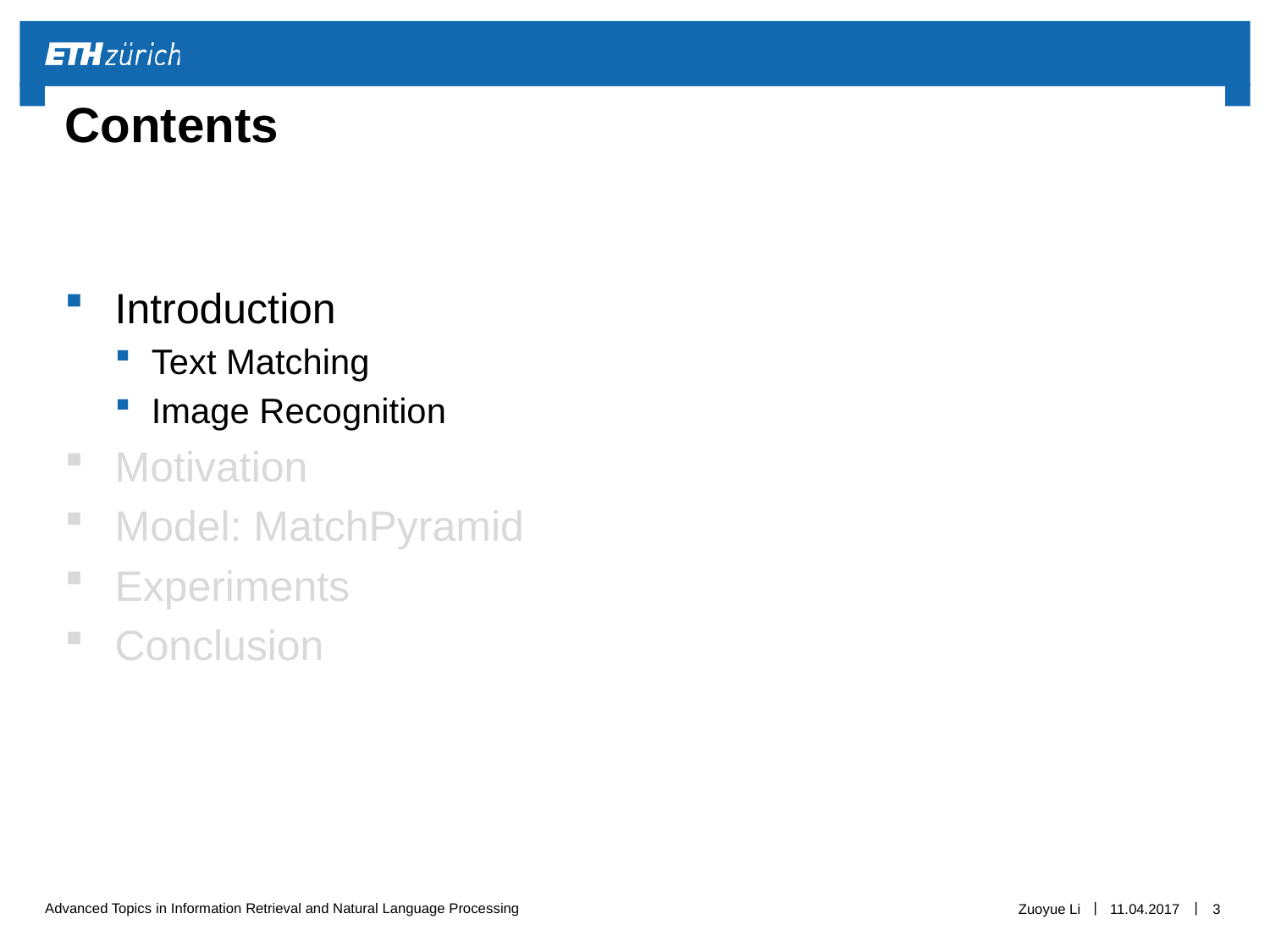

# Contents
Introduction
Text Matching
Image Recognition
Motivation
Model: MatchPyramid
Experiments
Conclusion

Zuoyue Li
11.04.2017
3